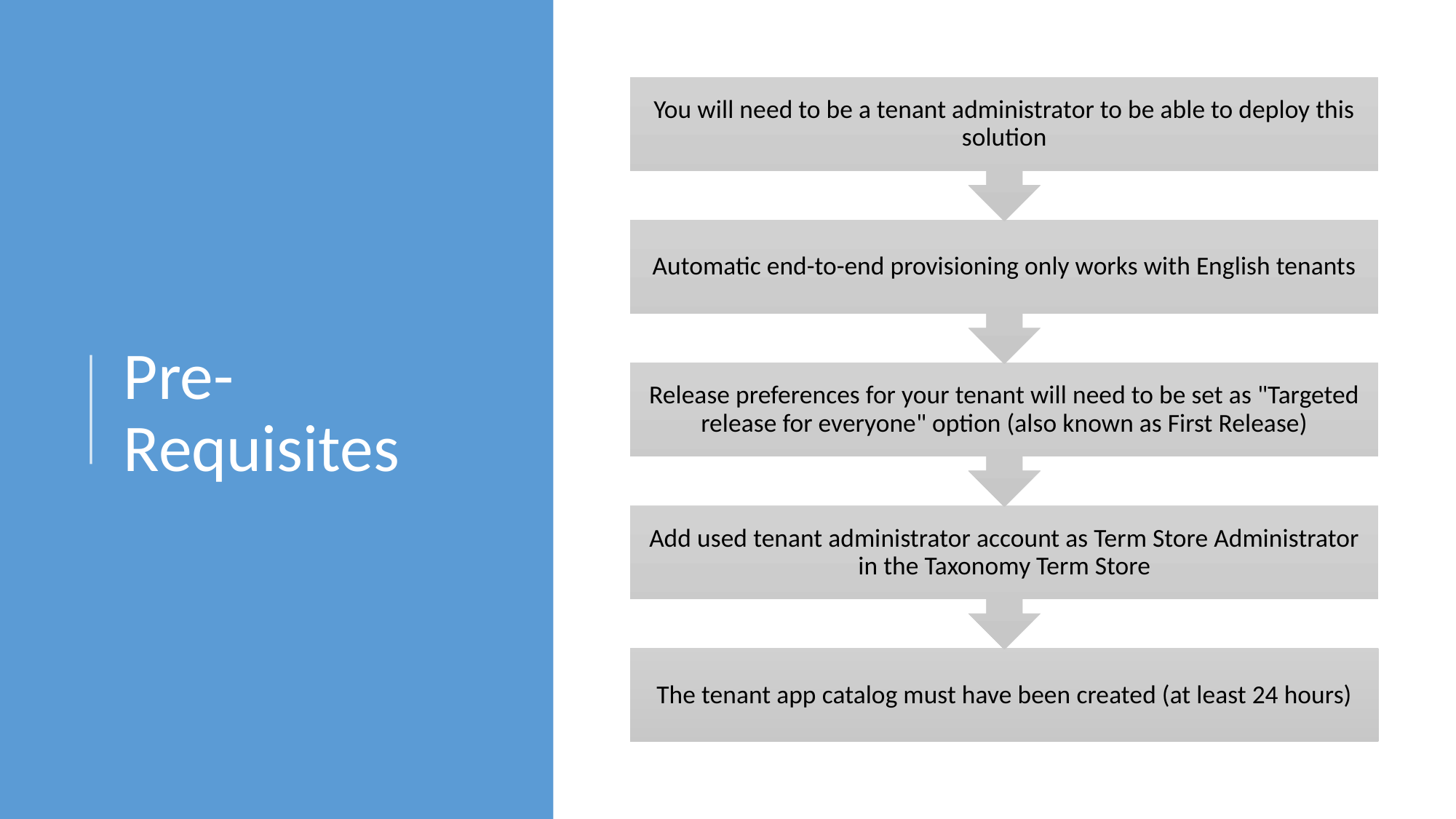

The tenant app catalog must have been created (at least 24 hours)
Add used tenant administrator account as Term Store Administrator in the Taxonomy Term Store
Release preferences for your tenant will need to be set as "Targeted release for everyone" option (also known as First Release)
Automatic end-to-end provisioning only works with English tenants
You will need to be a tenant administrator to be able to deploy this solution
# Pre-Requisites